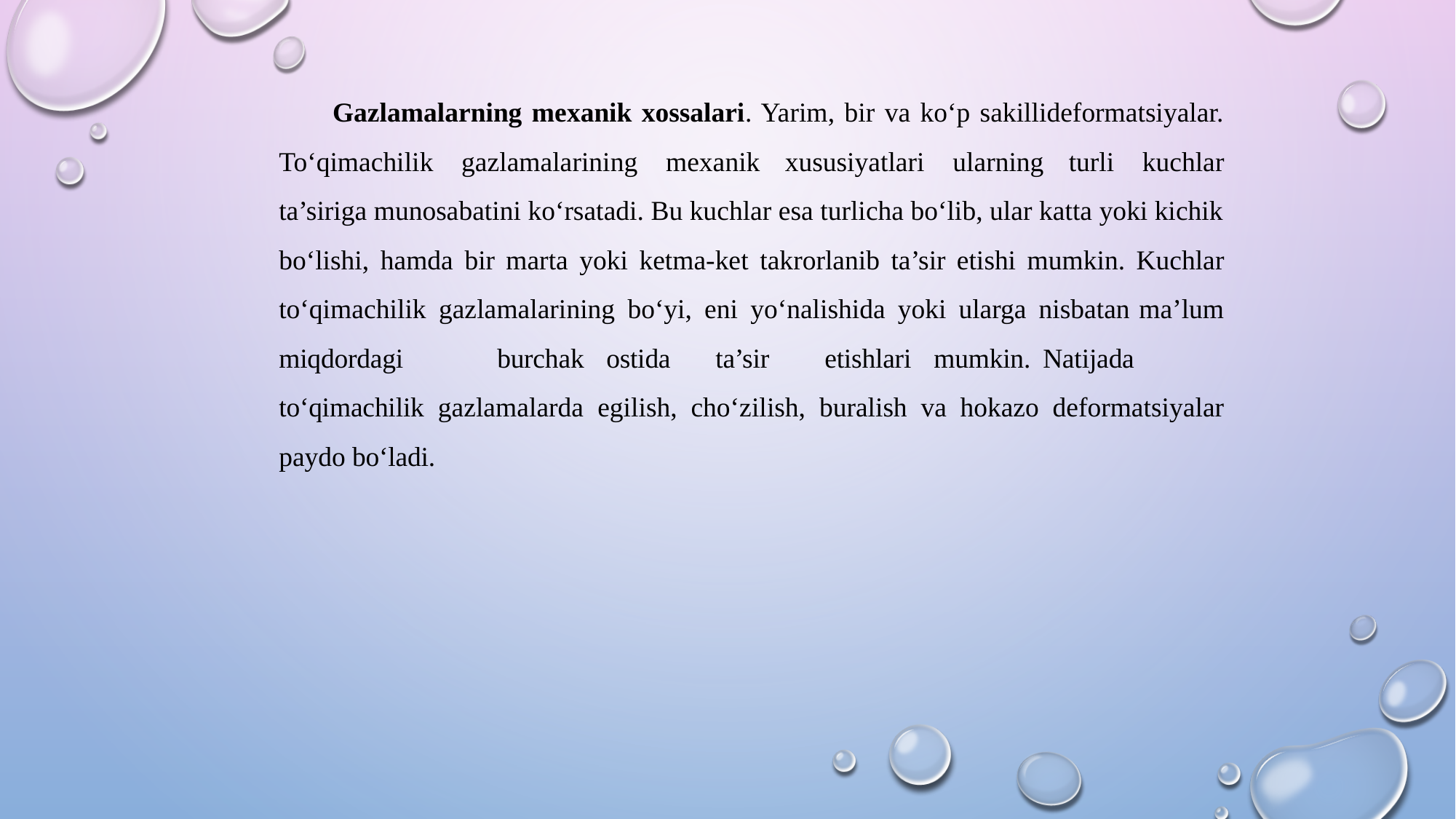

Gazlamalarning mexanik xossalari. Yarim, bir va ko‘p sakillideformatsiyalar. To‘qimachilik gazlamalarining mexanik xususiyatlari ularning turli kuchlar ta’siriga munosabatini ko‘rsatadi. Bu kuchlar esa turlicha bo‘lib, ular katta yoki kichik bo‘lishi, hamda bir marta yoki ketma-ket takrorlanib ta’sir etishi mumkin. Kuchlar to‘qimachilik gazlamalarining bo‘yi, eni yo‘nalishida yoki ularga nisbatan ma’lum miqdordagi	burchak	ostida	ta’sir	etishlari	mumkin.	Natijada to‘qimachilik gazlamalarda egilish, cho‘zilish, buralish va hokazo deformatsiyalar paydo bo‘ladi.